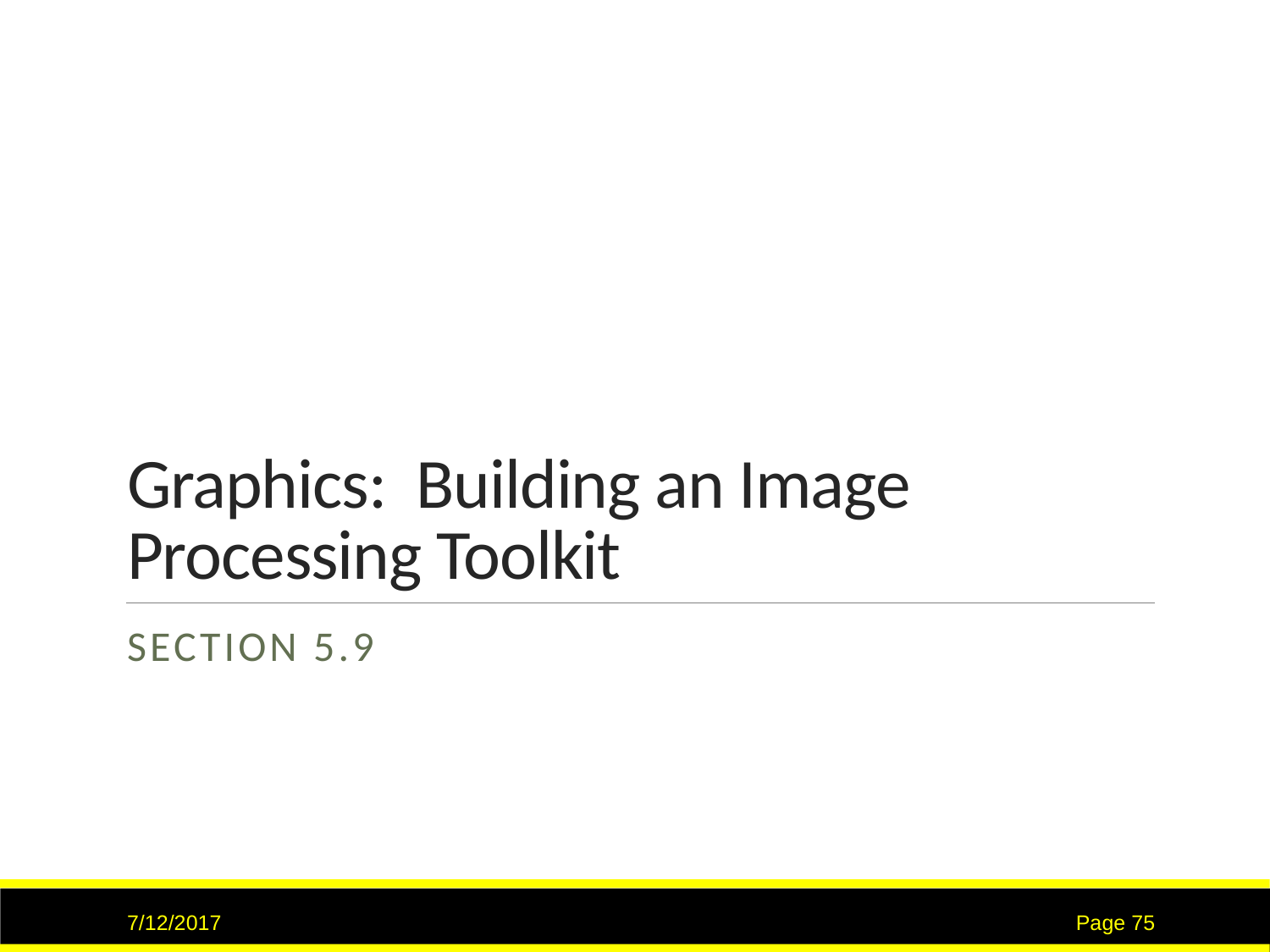

# Graphics:  Building an Image Processing Toolkit
Section 5.9
7/12/2017
Page 75